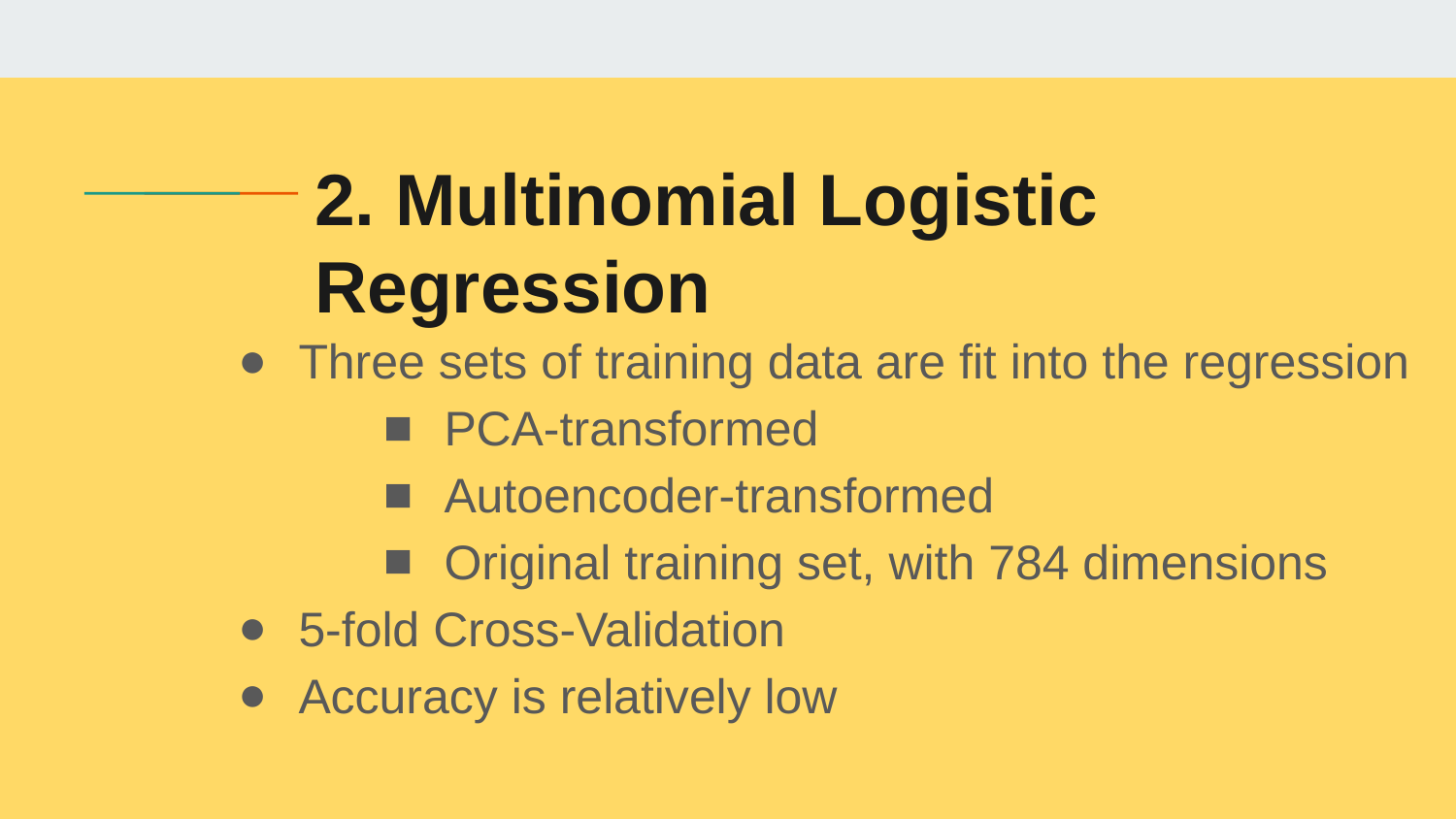

# 2. Multinomial Logistic Regression
Three sets of training data are fit into the regression
PCA-transformed
Autoencoder-transformed
Original training set, with 784 dimensions
5-fold Cross-Validation
Accuracy is relatively low